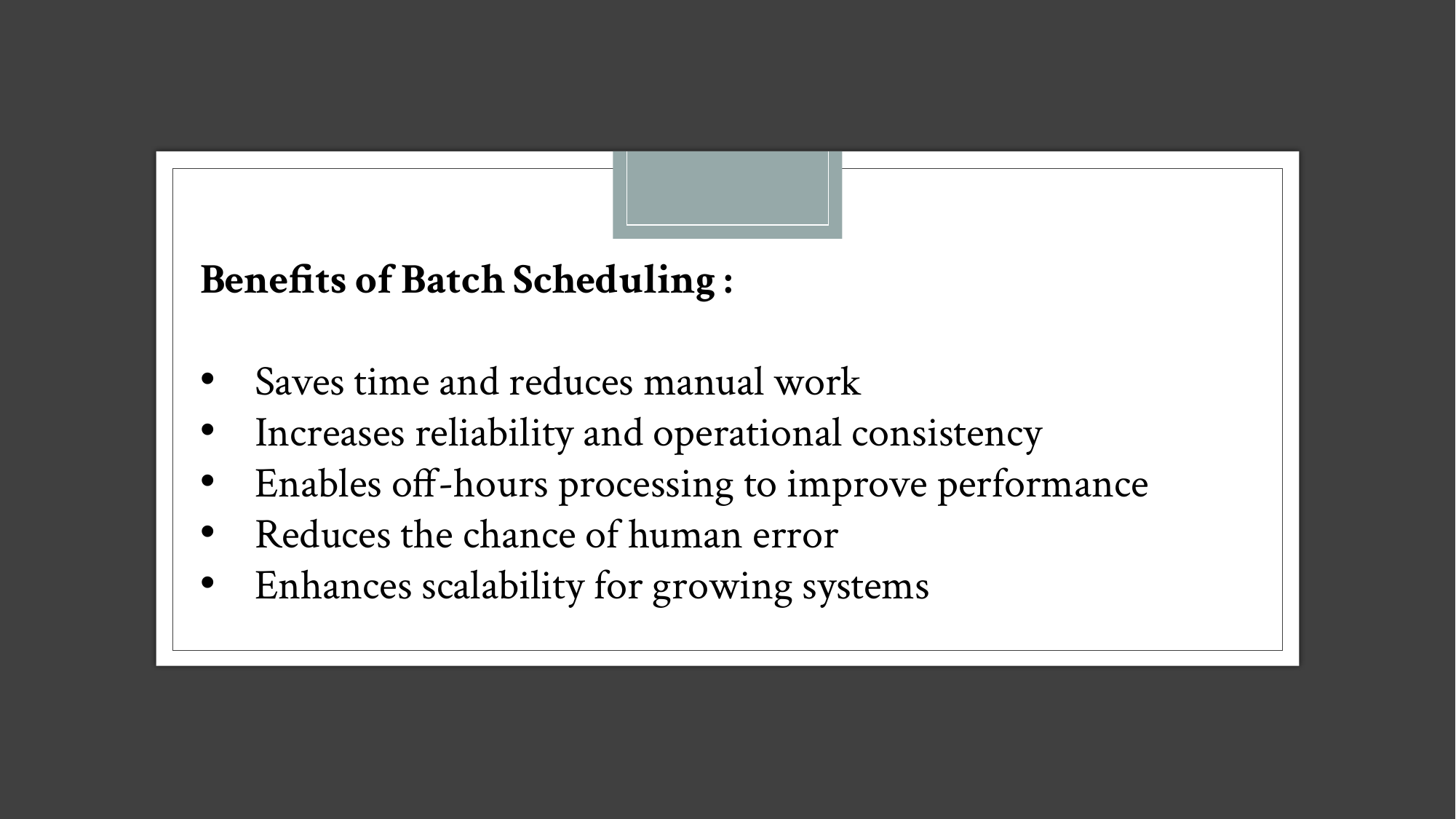

Benefits of Batch Scheduling :

Saves time and reduces manual work
Increases reliability and operational consistency
Enables off-hours processing to improve performance
Reduces the chance of human error
Enhances scalability for growing systems